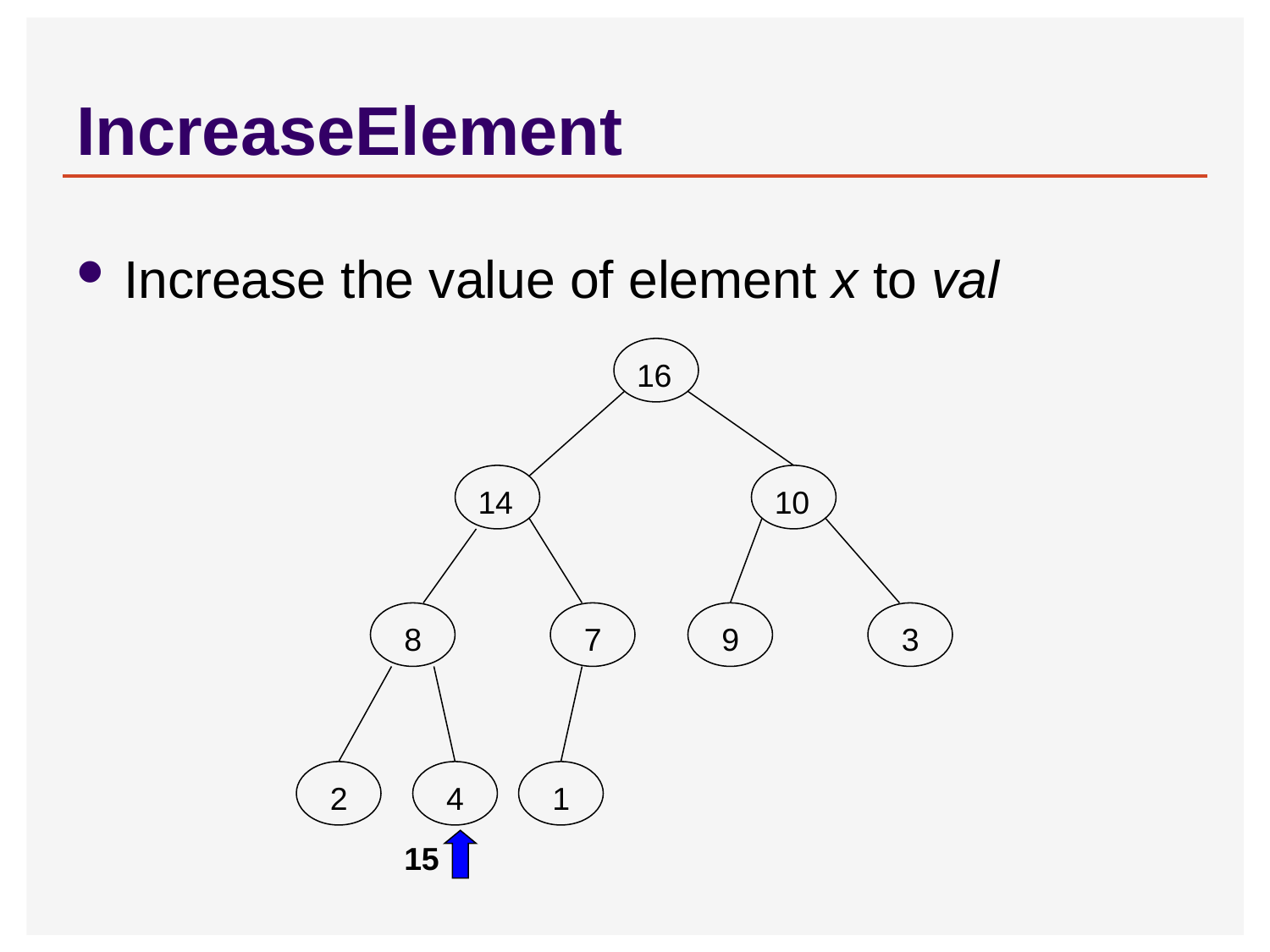

# IncreaseElement
Increase the value of element x to val

16

14

10

8

7

9

3

2

4

1

15